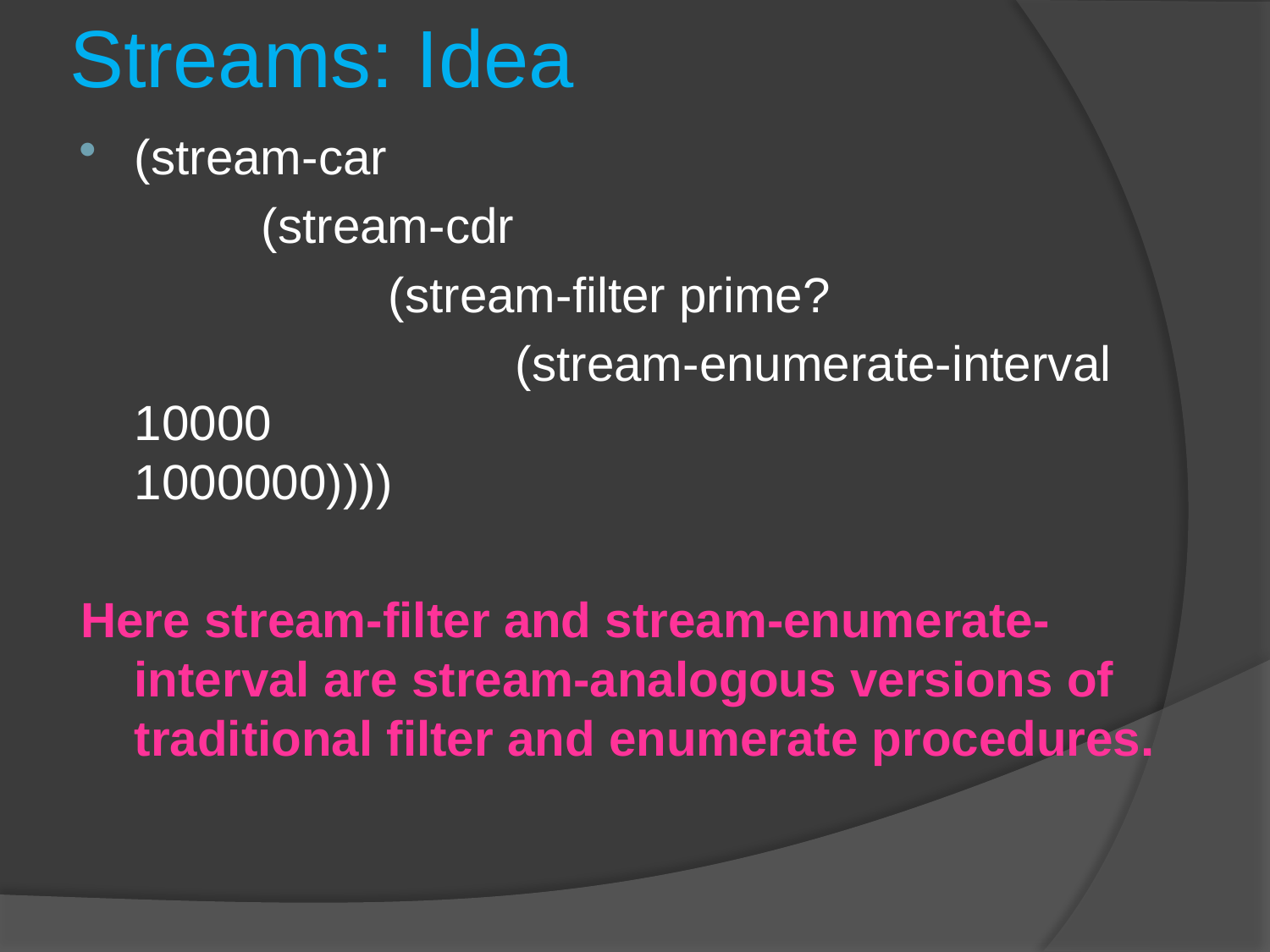

# Streams: Idea
(stream-car
		(stream-cdr
			(stream-filter prime?
				(stream-enumerate-interval 10000 						1000000))))

Here stream-filter and stream-enumerate-interval are stream-analogous versions of traditional filter and enumerate procedures.